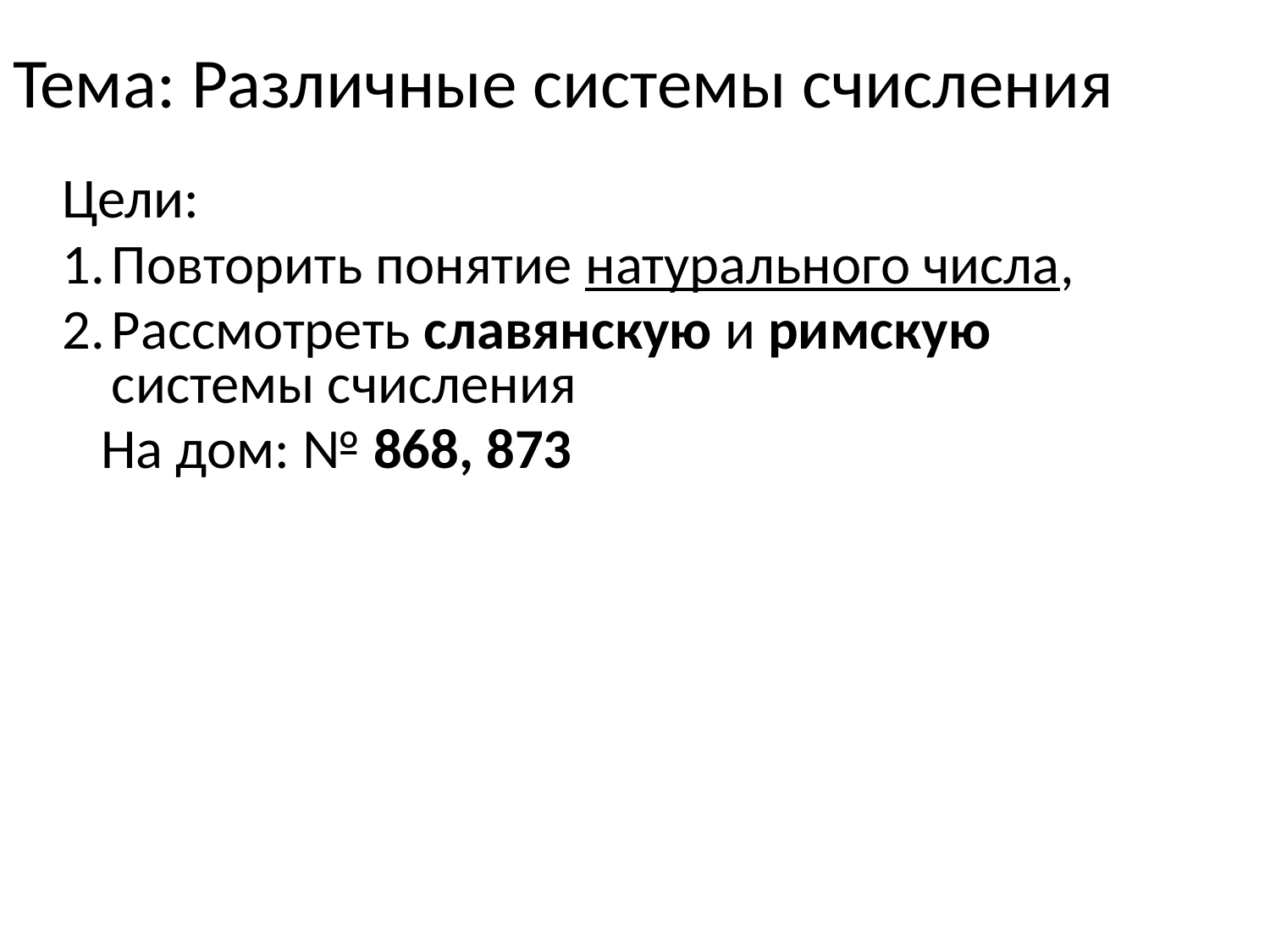

# Тема: Различные системы счисления
Цели:
Повторить понятие натурального числа,
Рассмотреть славянскую и римскую системы счисления
На дом: № 868, 873